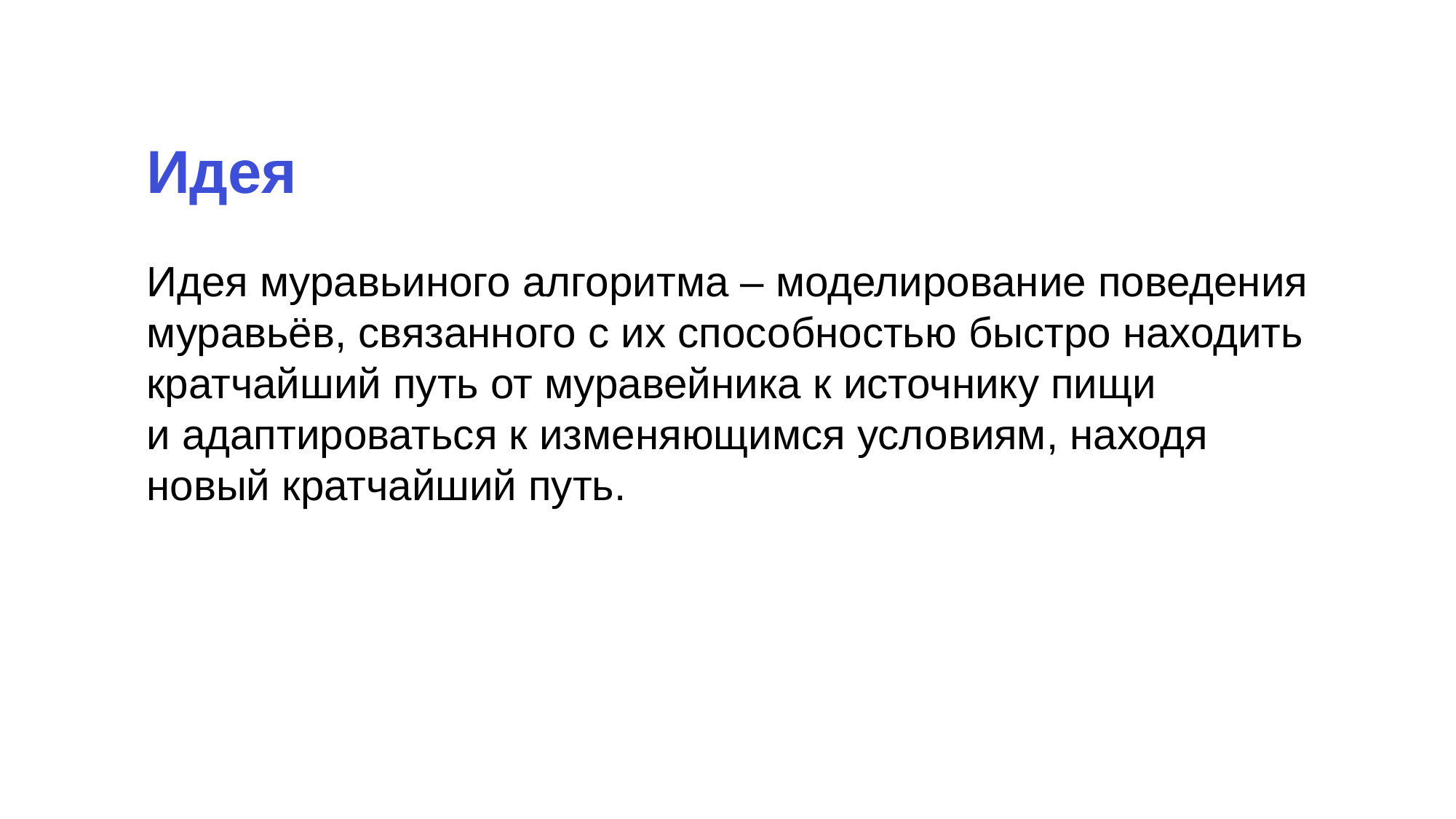

Идея
Идея муравьиного алгоритма – моделирование поведения муравьёв, связанного с их способностью быстро находить кратчайший путь от муравейника к источнику пищи
и адаптироваться к изменяющимся условиям, находя новый кратчайший путь.